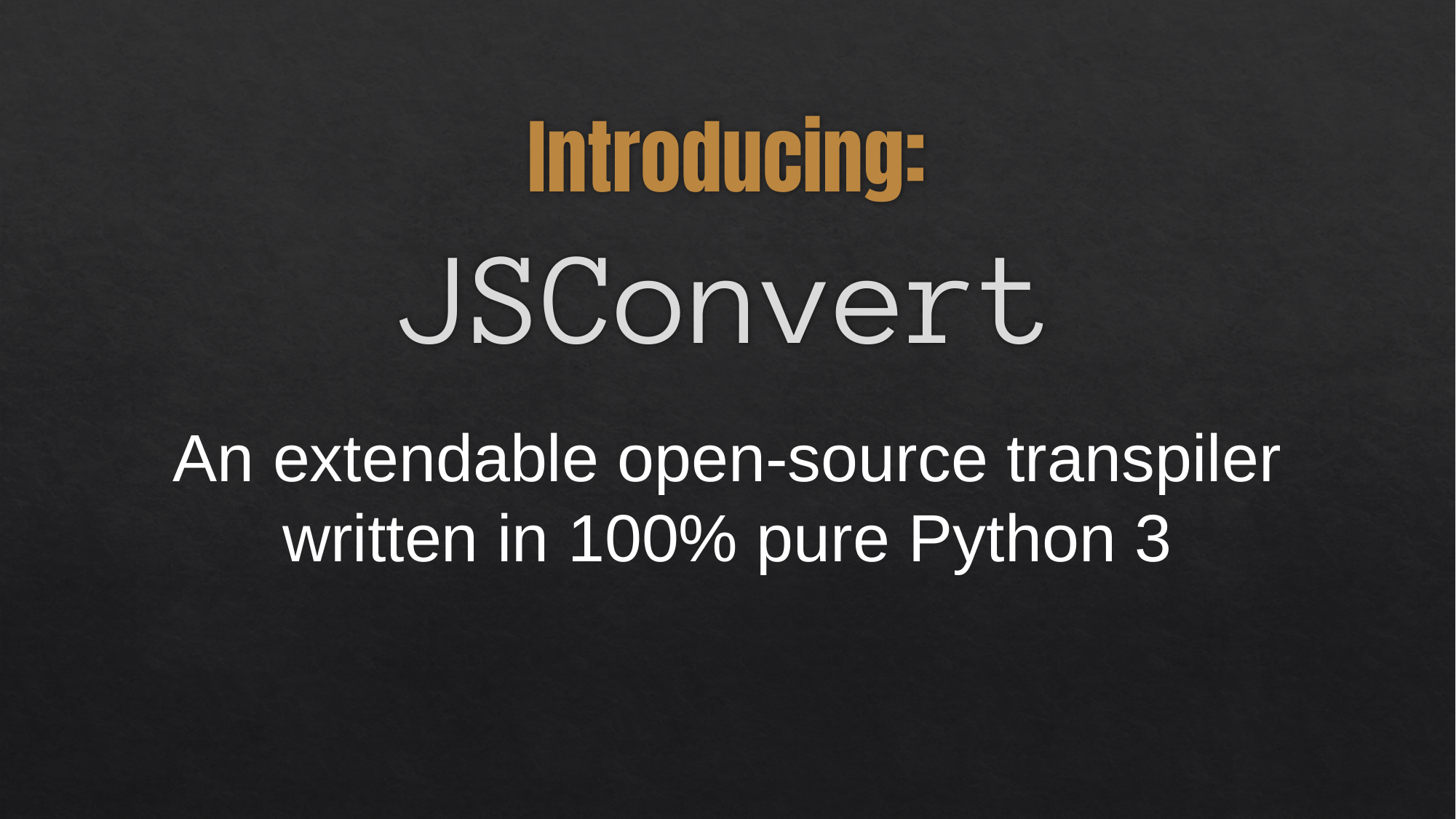

# Introducing: JSConvert
An extendable open-source transpiler written in 100% pure Python 3